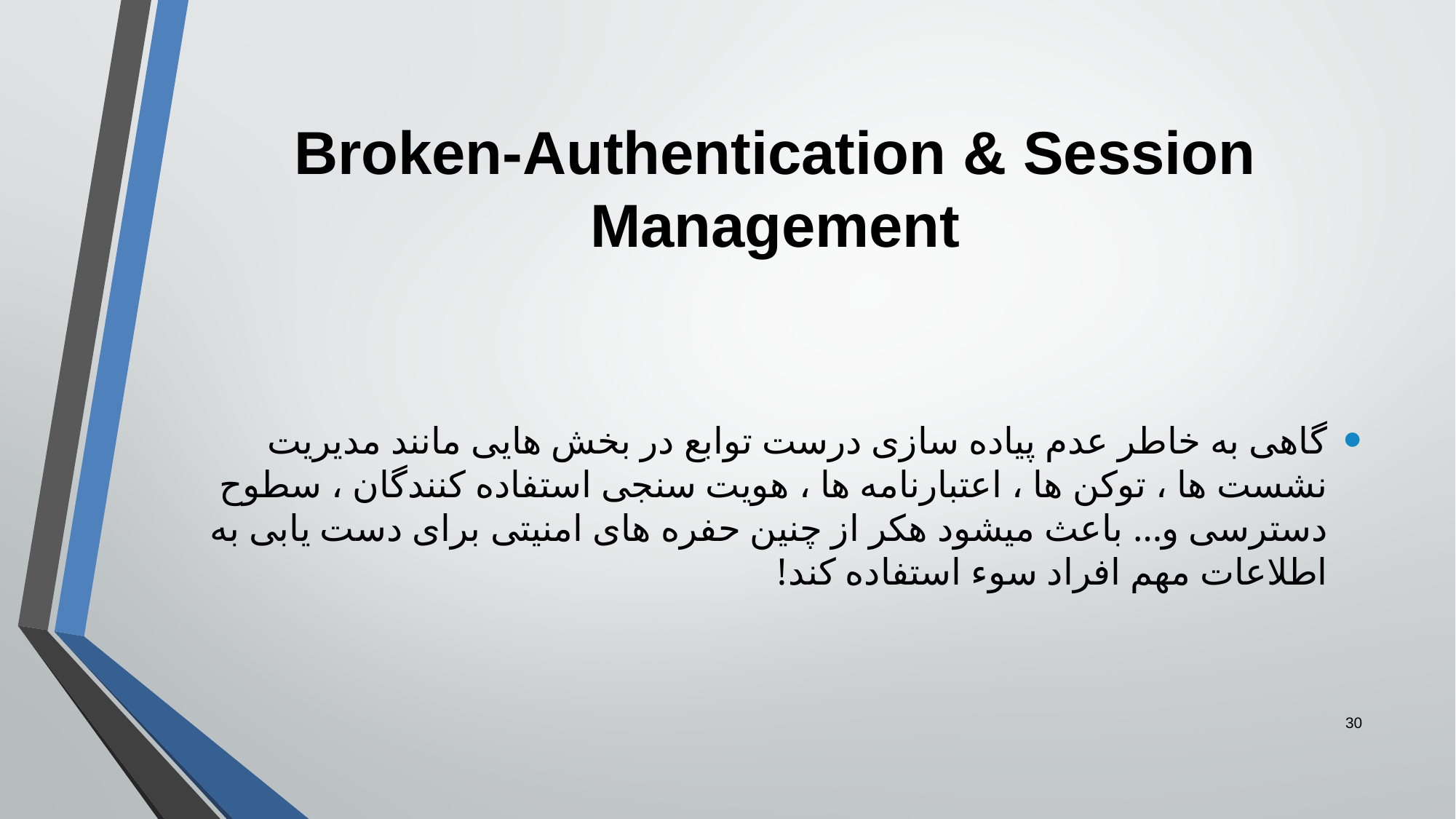

Broken-Authentication & Session Management
گاهی به خاطر عدم پیاده سازی درست توابع در بخش هایی مانند مدیریت نشست ها ، توکن ها ، اعتبارنامه ها ، هویت سنجی استفاده کنندگان ، سطوح دسترسی و… باعث میشود هکر از چنین حفره های امنیتی برای دست یابی به اطلاعات مهم افراد سوء استفاده کند!
30